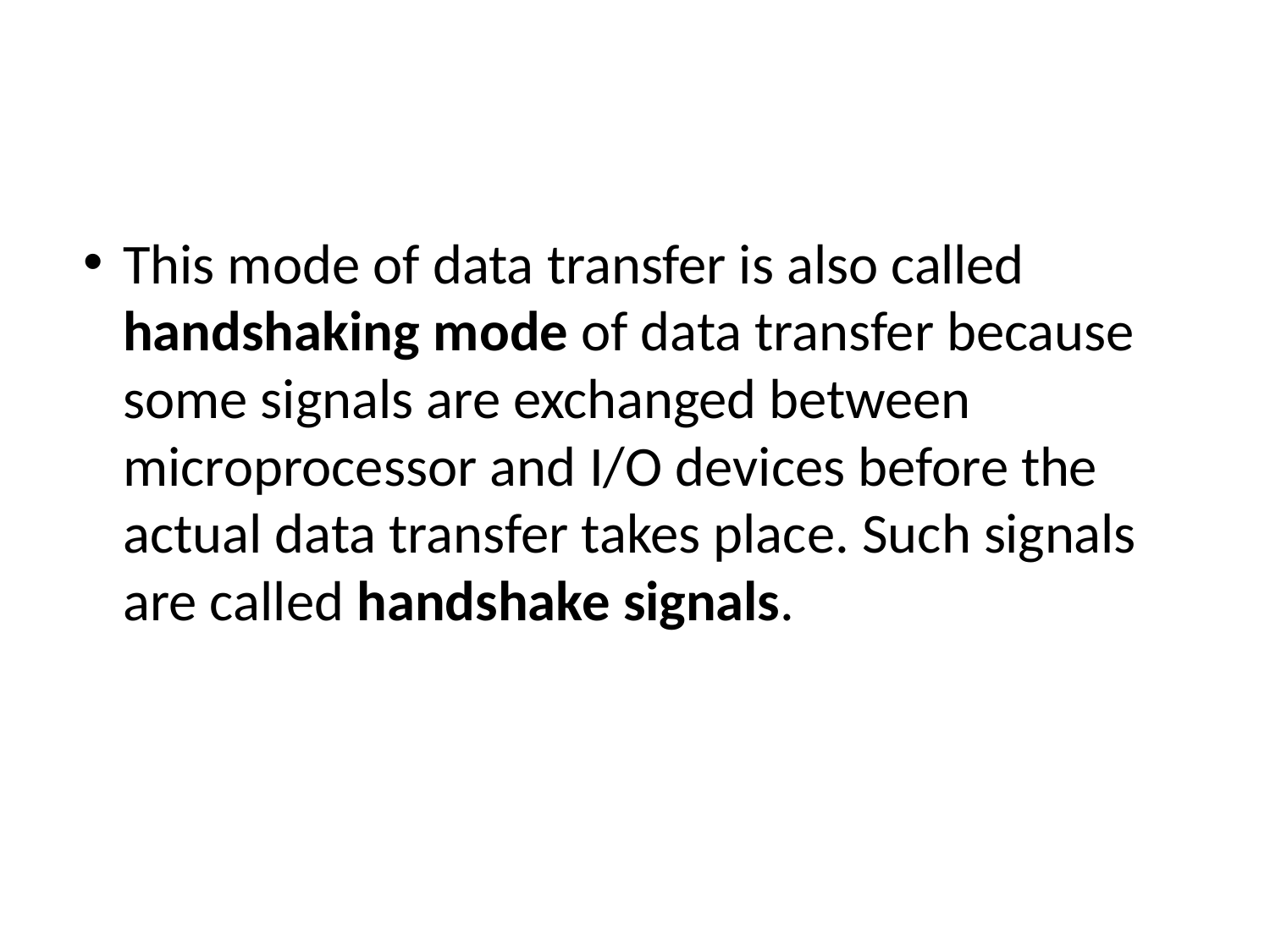

This mode of data transfer is also called handshaking mode of data transfer because some signals are exchanged between microprocessor and I/O devices before the actual data transfer takes place. Such signals are called handshake signals.